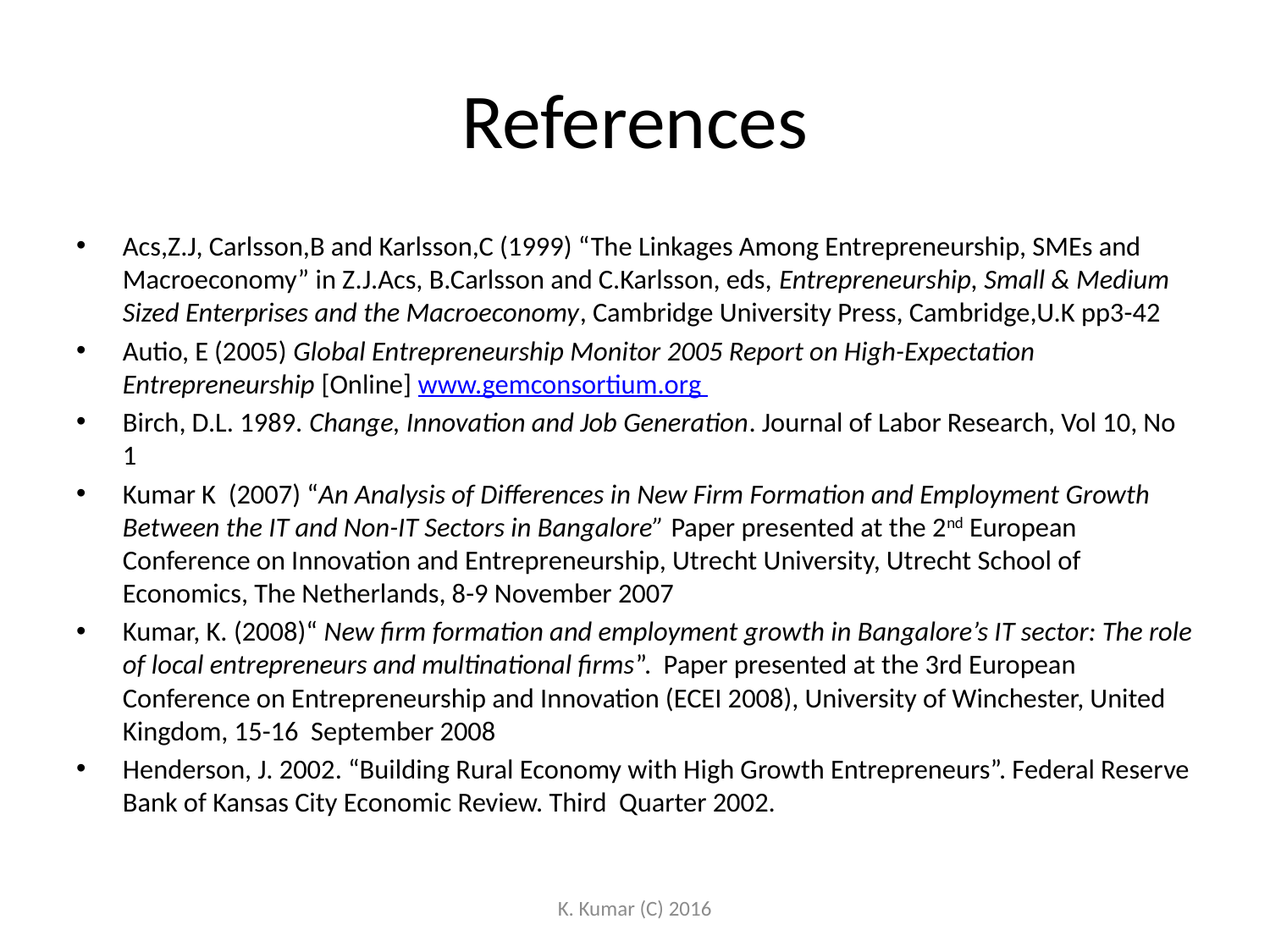

# References
Acs,Z.J, Carlsson,B and Karlsson,C (1999) “The Linkages Among Entrepreneurship, SMEs and Macroeconomy” in Z.J.Acs, B.Carlsson and C.Karlsson, eds, Entrepreneurship, Small & Medium Sized Enterprises and the Macroeconomy, Cambridge University Press, Cambridge,U.K pp3-42
Autio, E (2005) Global Entrepreneurship Monitor 2005 Report on High-Expectation Entrepreneurship [Online] www.gemconsortium.org
Birch, D.L. 1989. Change, Innovation and Job Generation. Journal of Labor Research, Vol 10, No 1
Kumar K  (2007) “An Analysis of Differences in New Firm Formation and Employment Growth Between the IT and Non-IT Sectors in Bangalore” Paper presented at the 2nd European Conference on Innovation and Entrepreneurship, Utrecht University, Utrecht School of Economics, The Netherlands, 8-9 November 2007
Kumar, K. (2008)“ New firm formation and employment growth in Bangalore’s IT sector: The role of local entrepreneurs and multinational firms”.  Paper presented at the 3rd European Conference on Entrepreneurship and Innovation (ECEI 2008), University of Winchester, United Kingdom, 15-16  September 2008
Henderson, J. 2002. “Building Rural Economy with High Growth Entrepreneurs”. Federal Reserve Bank of Kansas City Economic Review. Third  Quarter 2002.

K. Kumar (C) 2016